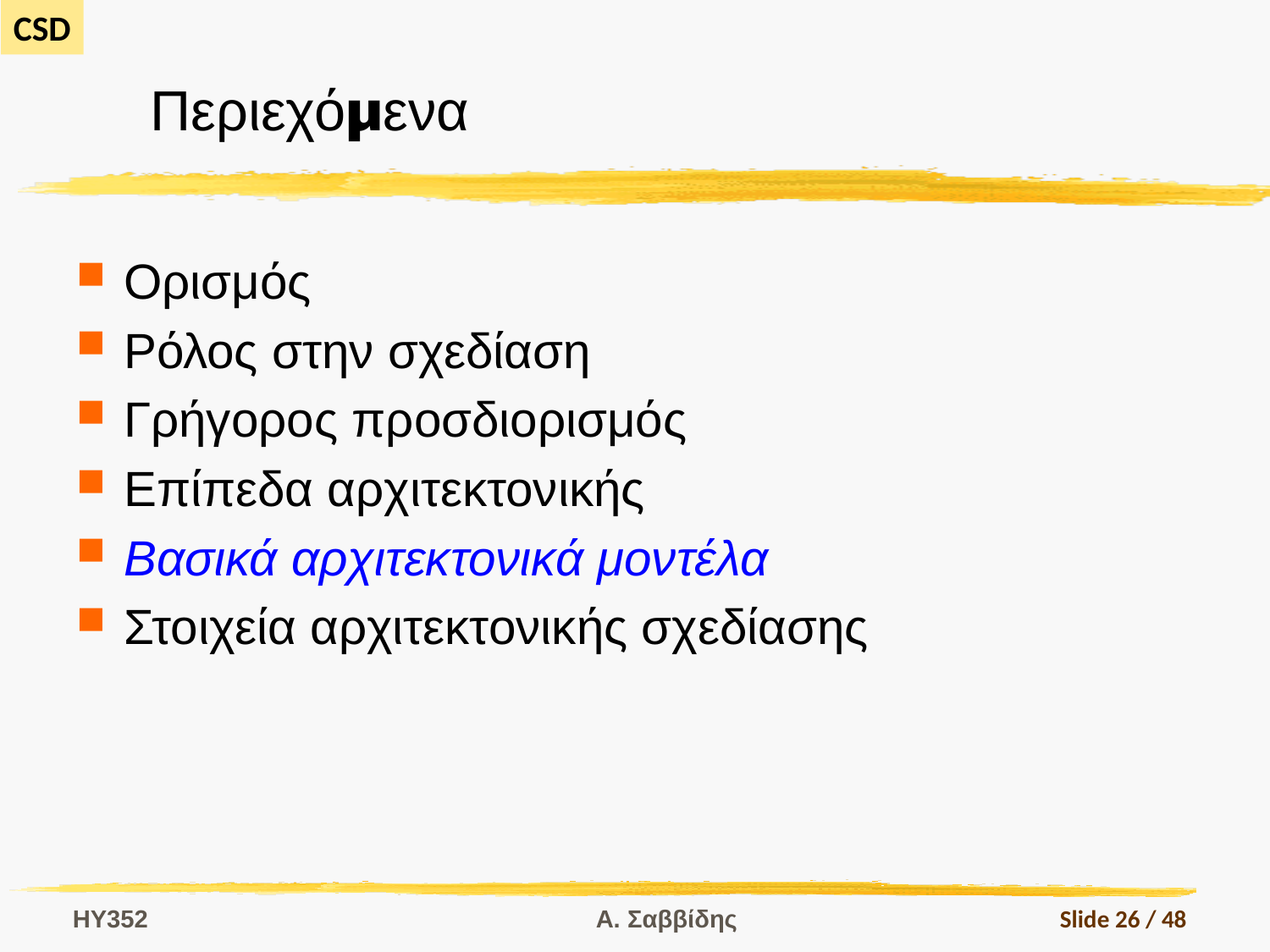

# Περιεχόμενα
Ορισμός
Ρόλος στην σχεδίαση
Γρήγορος προσδιορισμός
Επίπεδα αρχιτεκτονικής
Βασικά αρχιτεκτονικά μοντέλα
Στοιχεία αρχιτεκτονικής σχεδίασης
HY352
Α. Σαββίδης
Slide 26 / 48